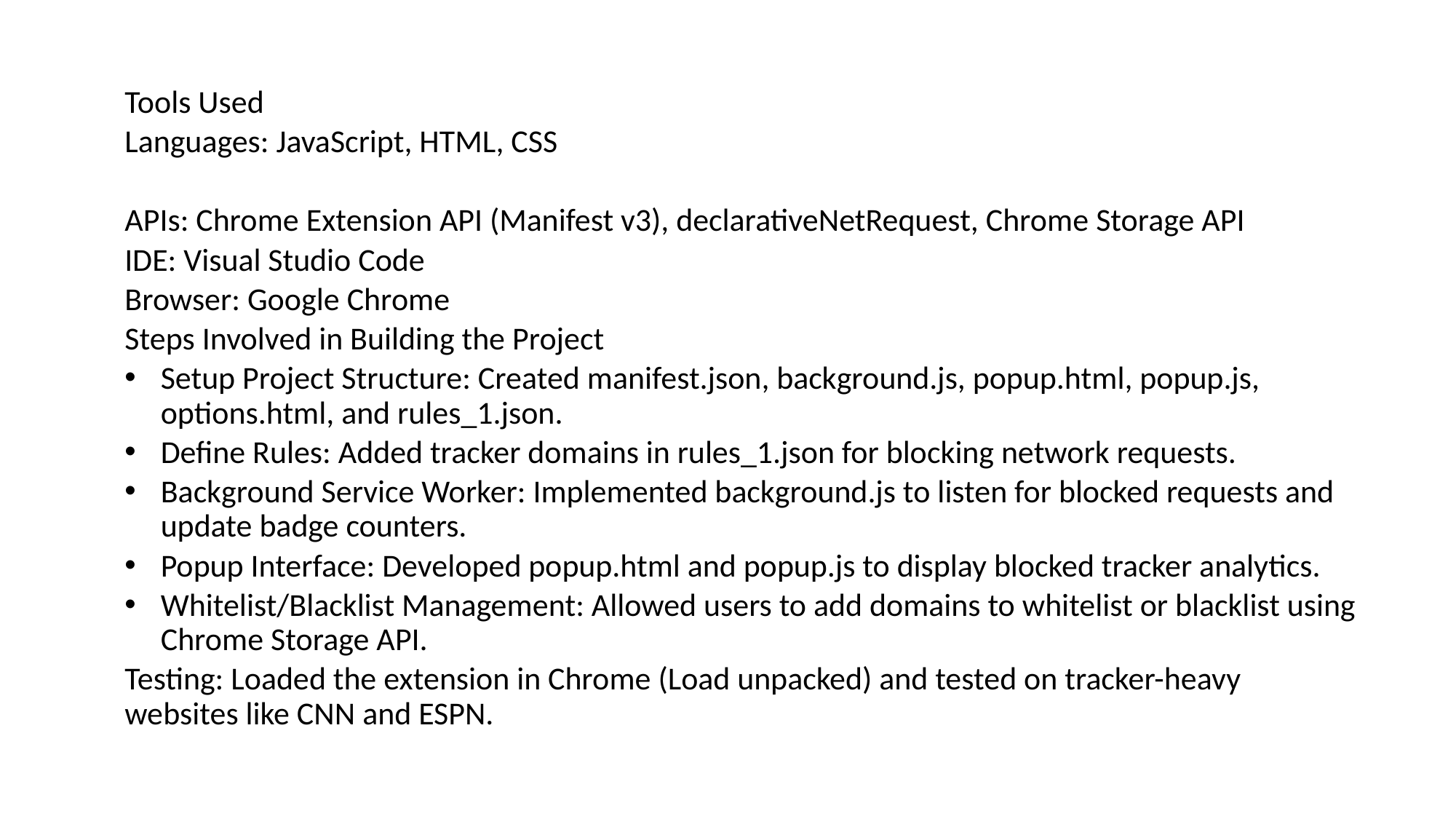

#
Tools Used
Languages: JavaScript, HTML, CSS

APIs: Chrome Extension API (Manifest v3), declarativeNetRequest, Chrome Storage API
IDE: Visual Studio Code
Browser: Google Chrome
Steps Involved in Building the Project
Setup Project Structure: Created manifest.json, background.js, popup.html, popup.js, options.html, and rules_1.json.
Define Rules: Added tracker domains in rules_1.json for blocking network requests.
Background Service Worker: Implemented background.js to listen for blocked requests and update badge counters.
Popup Interface: Developed popup.html and popup.js to display blocked tracker analytics.
Whitelist/Blacklist Management: Allowed users to add domains to whitelist or blacklist using Chrome Storage API.
Testing: Loaded the extension in Chrome (Load unpacked) and tested on tracker-heavy websites like CNN and ESPN.